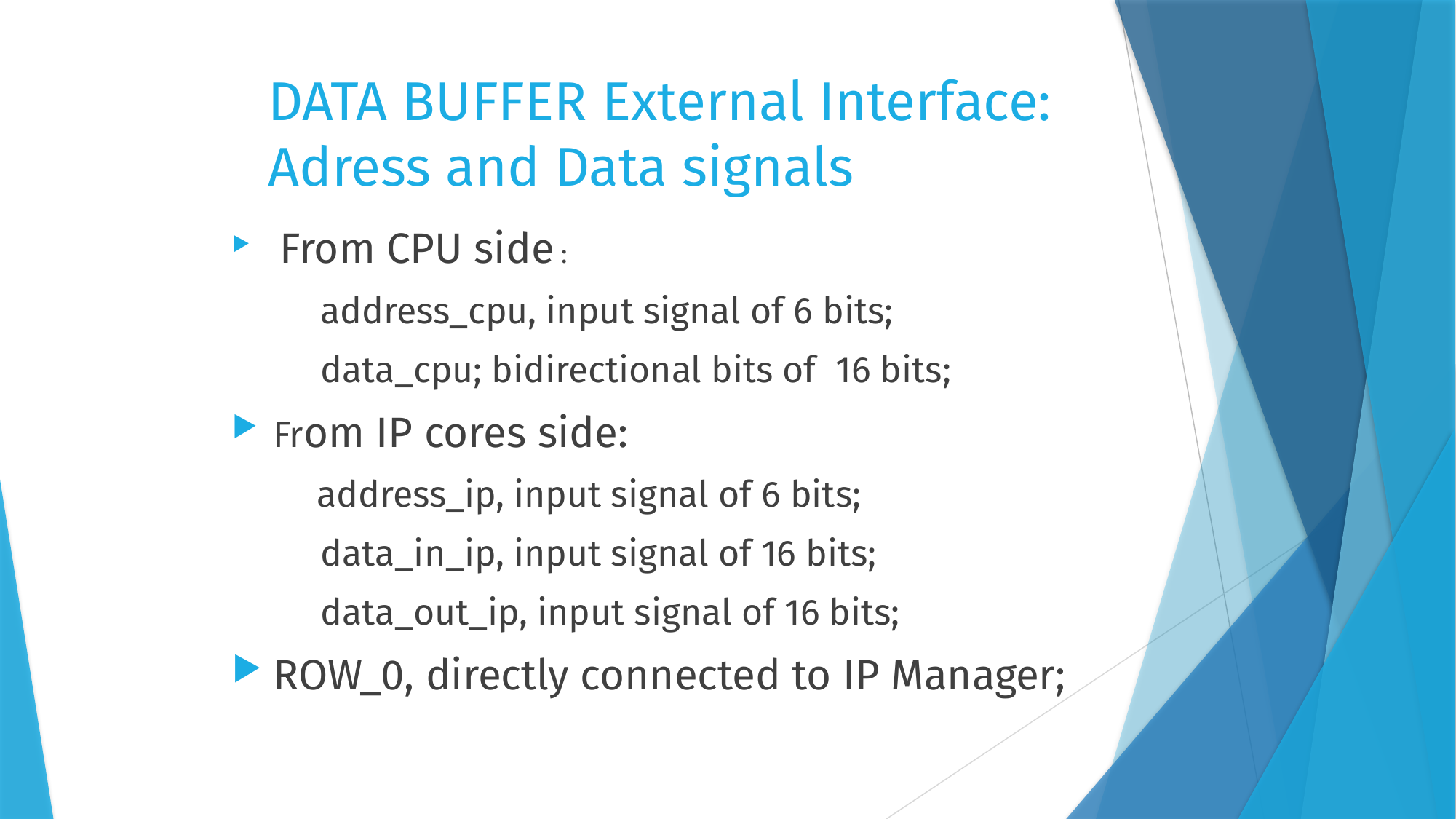

DATA BUFFER External Interface:
Adress and Data signals

 From CPU side :
	address_cpu, input signal of 6 bits;
	data_cpu; bidirectional bits of  16 bits;
From IP cores side:
     address_ip, input signal of 6 bits;
	data_in_ip, input signal of 16 bits;
	data_out_ip, input signal of 16 bits;
ROW_0, directly connected to IP Manager;